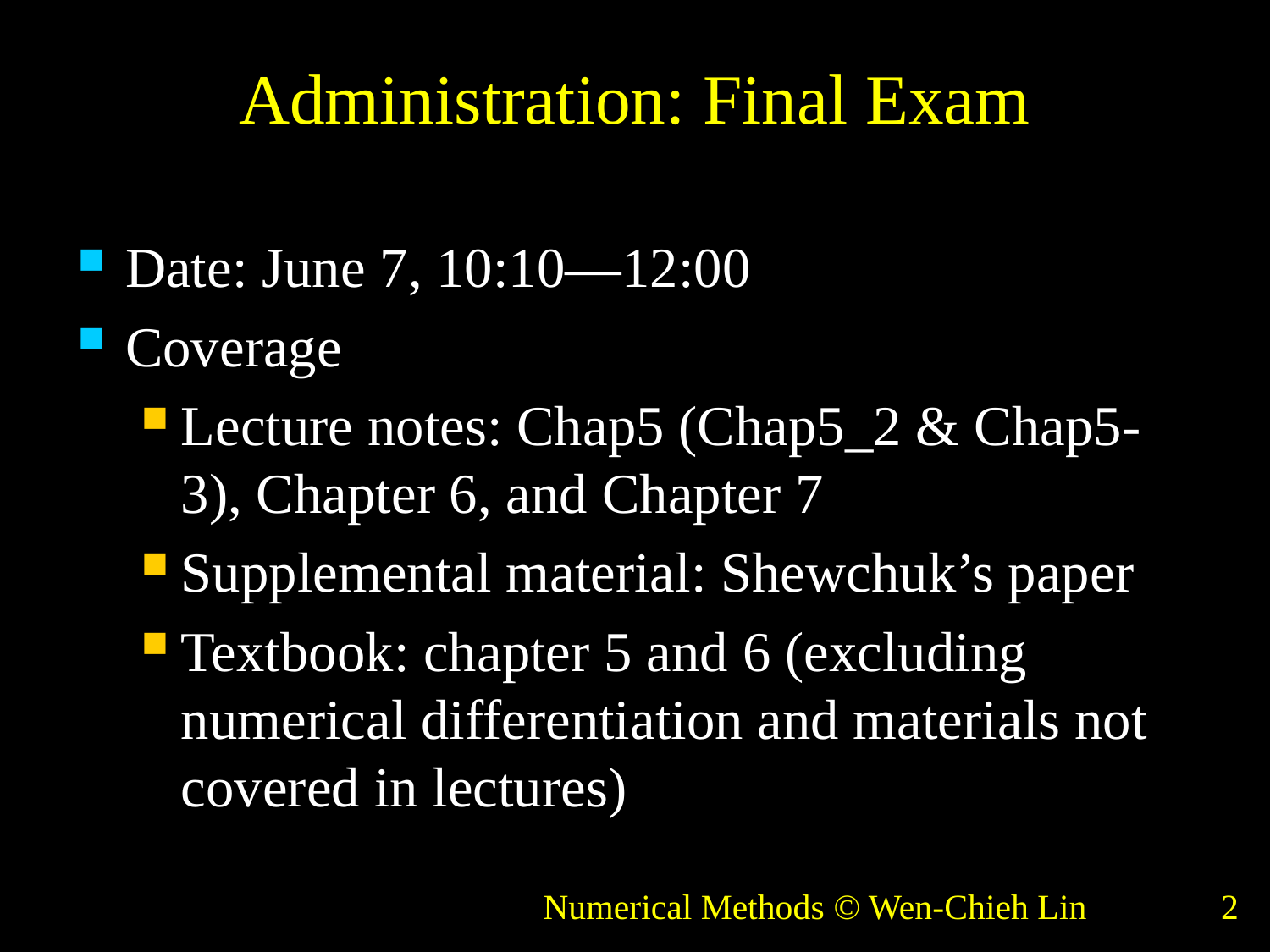

# Administration: Final Exam
Date: June 7, 10:10—12:00
Coverage
Lecture notes: Chap5 (Chap5_2 & Chap5-3), Chapter 6, and Chapter 7
Supplemental material: Shewchuk’s paper
Textbook: chapter 5 and 6 (excluding numerical differentiation and materials not covered in lectures)

Numerical Methods © Wen-Chieh Lin
2